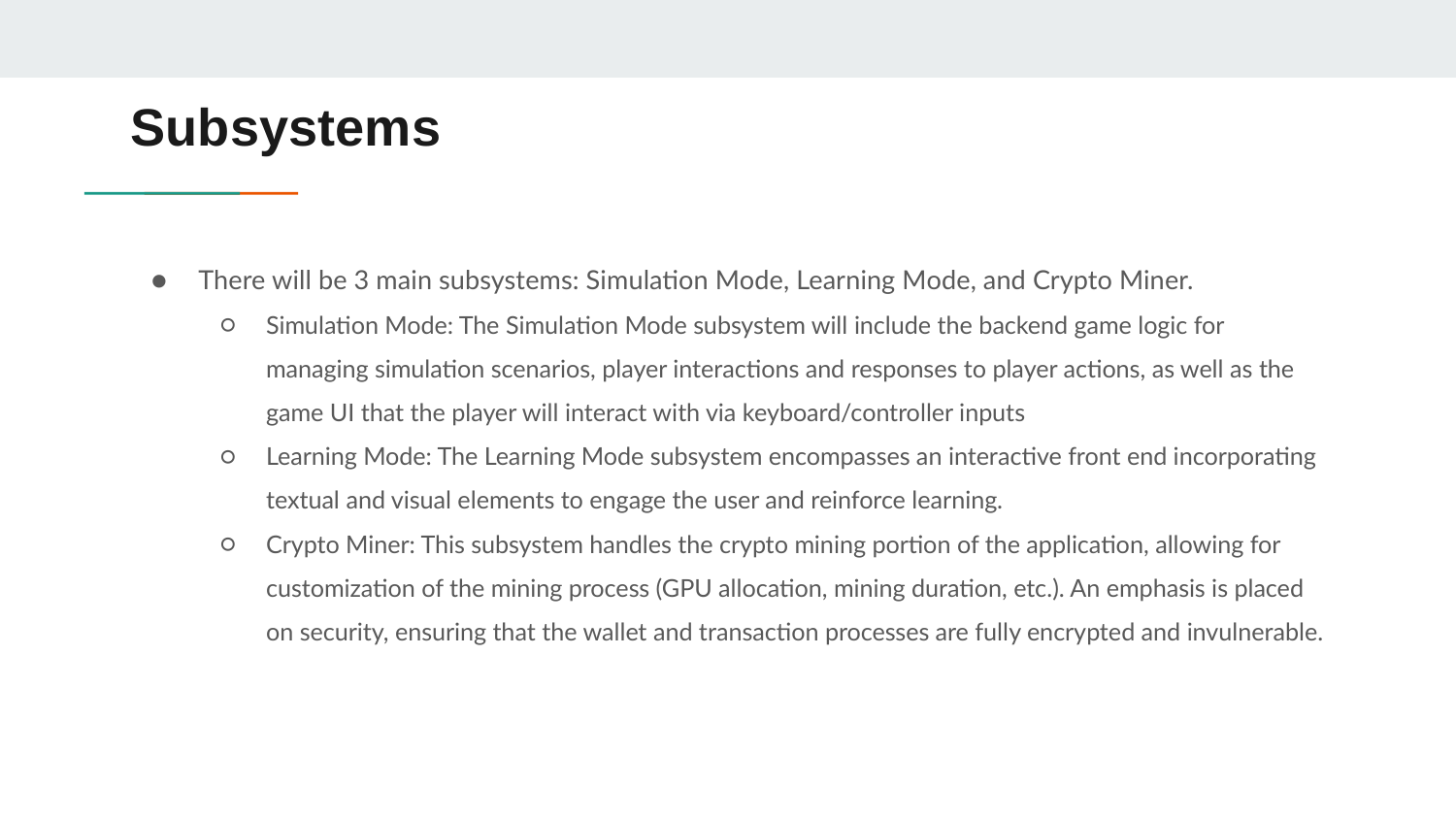

# Subsystems
There will be 3 main subsystems: Simulation Mode, Learning Mode, and Crypto Miner.
Simulation Mode: The Simulation Mode subsystem will include the backend game logic for managing simulation scenarios, player interactions and responses to player actions, as well as the game UI that the player will interact with via keyboard/controller inputs
Learning Mode: The Learning Mode subsystem encompasses an interactive front end incorporating textual and visual elements to engage the user and reinforce learning.
Crypto Miner: This subsystem handles the crypto mining portion of the application, allowing for customization of the mining process (GPU allocation, mining duration, etc.). An emphasis is placed on security, ensuring that the wallet and transaction processes are fully encrypted and invulnerable.